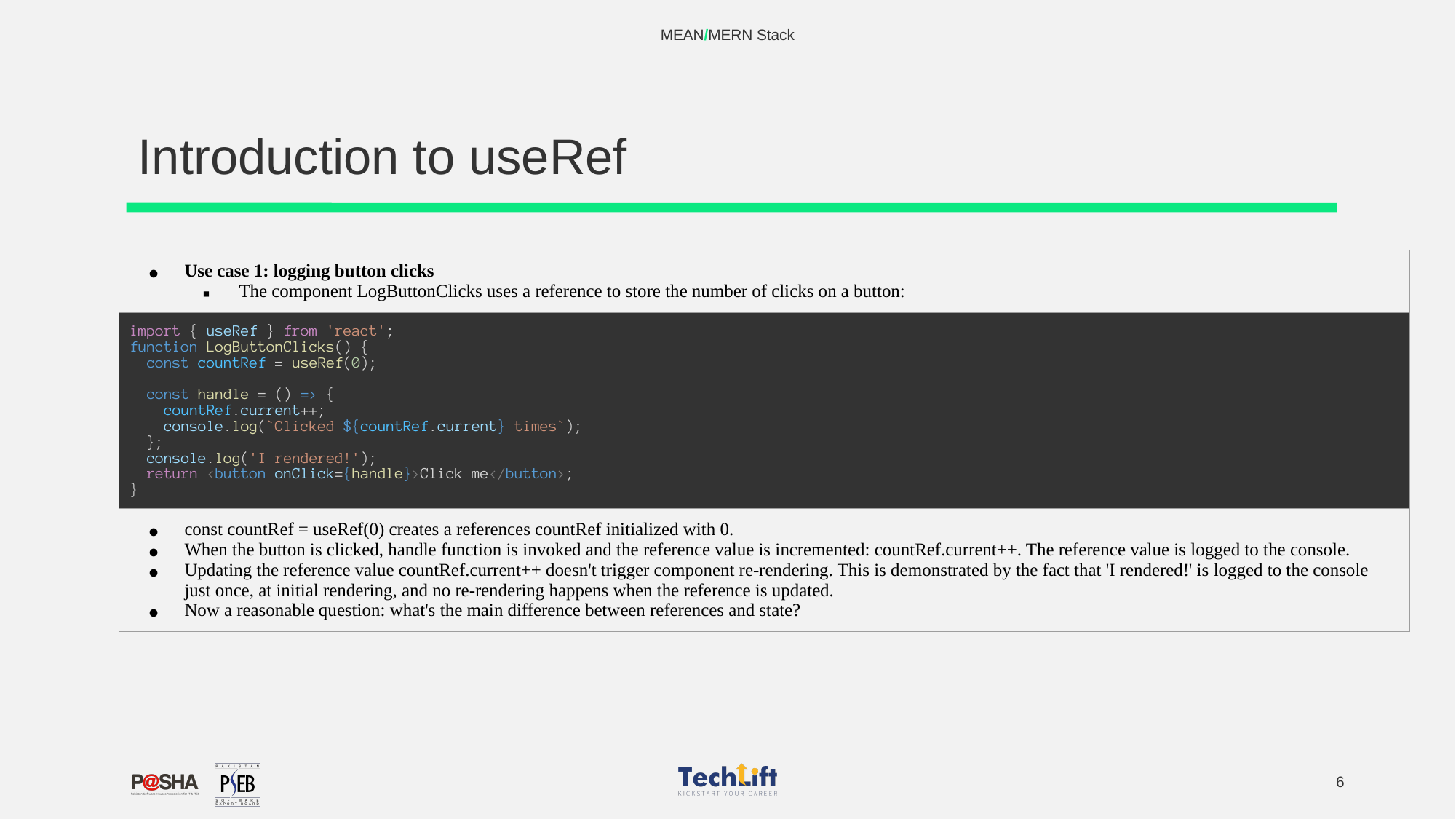

MEAN/MERN Stack
# Introduction to useRef
| Use case 1: logging button clicks The component LogButtonClicks uses a reference to store the number of clicks on a button: |
| --- |
| import { useRef } from 'react'; function LogButtonClicks() {   const countRef = useRef(0);     const handle = () => {     countRef.current++;     console.log(`Clicked ${countRef.current} times`);   };   console.log('I rendered!');   return <button onClick={handle}>Click me</button>; } |
| const countRef = useRef(0) creates a references countRef initialized with 0. When the button is clicked, handle function is invoked and the reference value is incremented: countRef.current++. The reference value is logged to the console. Updating the reference value countRef.current++ doesn't trigger component re-rendering. This is demonstrated by the fact that 'I rendered!' is logged to the console just once, at initial rendering, and no re-rendering happens when the reference is updated. Now a reasonable question: what's the main difference between references and state? |
6